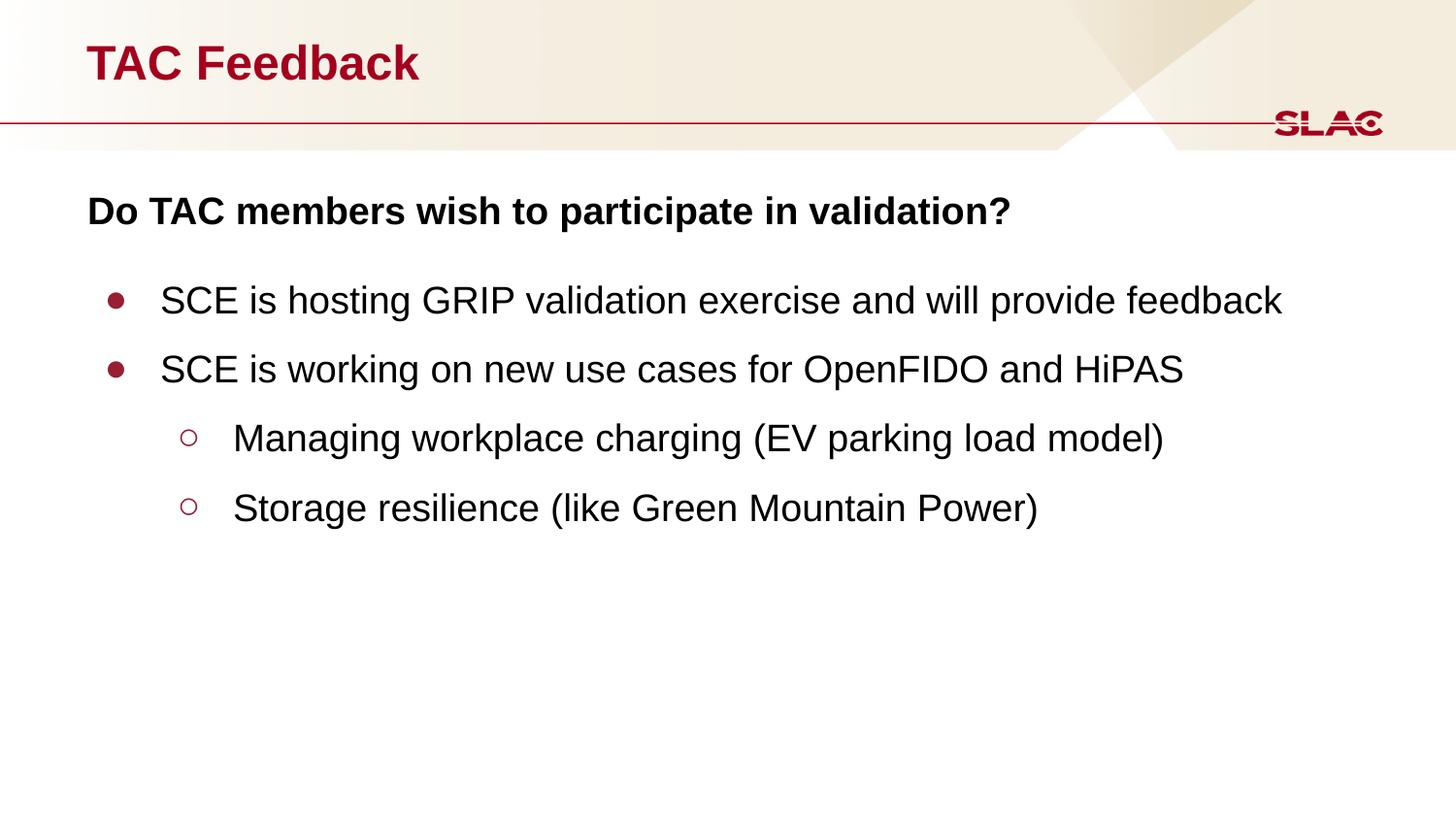

# TAC Feedback
Do TAC members wish to participate in validation?
SCE is hosting GRIP validation exercise and will provide feedback
SCE is working on new use cases for OpenFIDO and HiPAS
Managing workplace charging (EV parking load model)
Storage resilience (like Green Mountain Power)